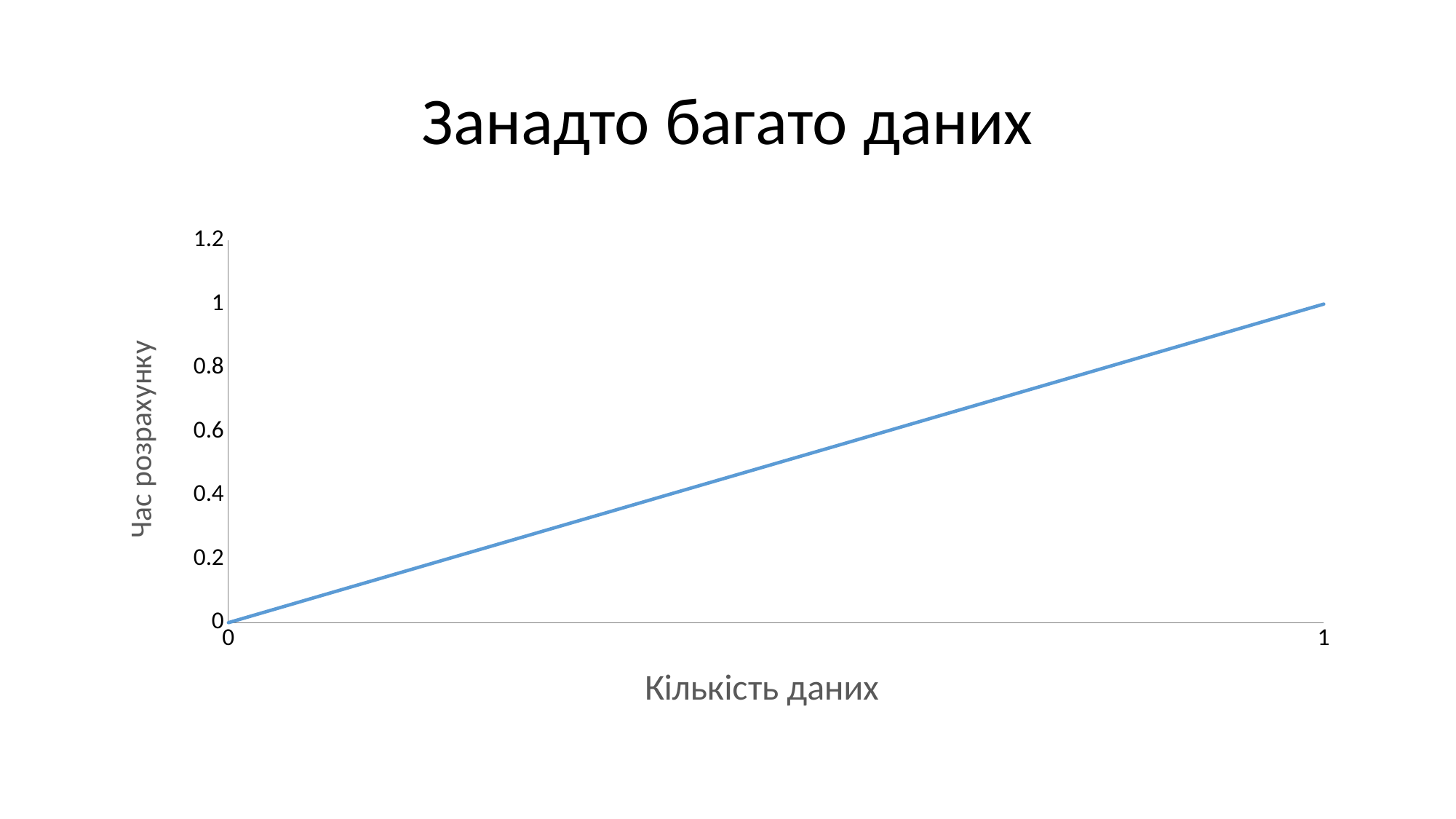

# Занадто багато даних

### Chart

| Category | Series 1 |
|---|---|
| 0 | 0.0 |
| 1 | 1.0 |